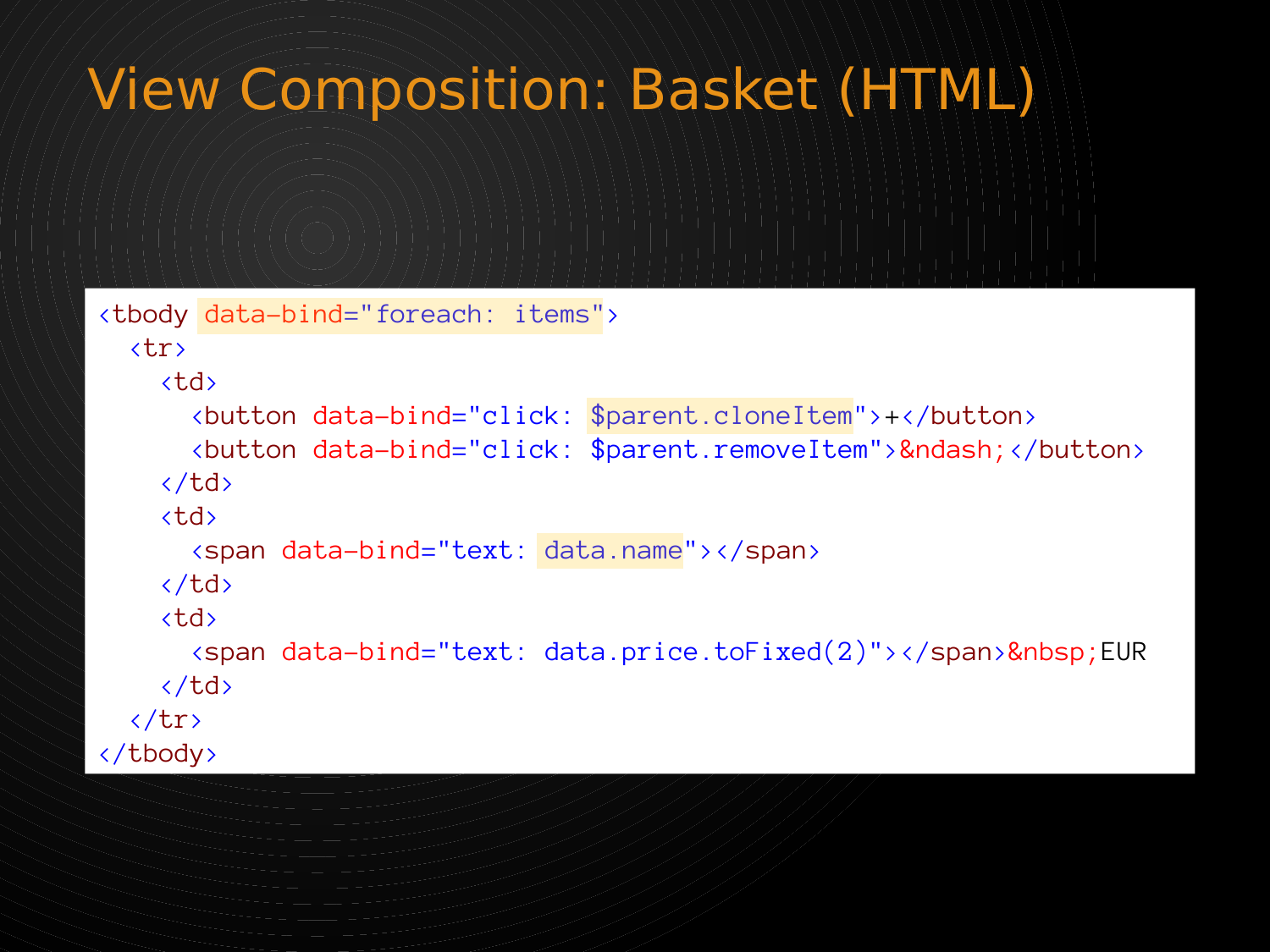

# View Composition: Basket (HTML)
<tbody data-bind="foreach: items">
  <tr>
    <td>
      <button data-bind="click: $parent.cloneItem">+</button>
      <button data-bind="click: $parent.removeItem">&ndash;</button>
    </td>
    <td>
      <span data-bind="text: data.name"></span>
    </td>
    <td>
      <span data-bind="text: data.price.toFixed(2)"></span>&nbsp;EUR
    </td>
  </tr>
</tbody>